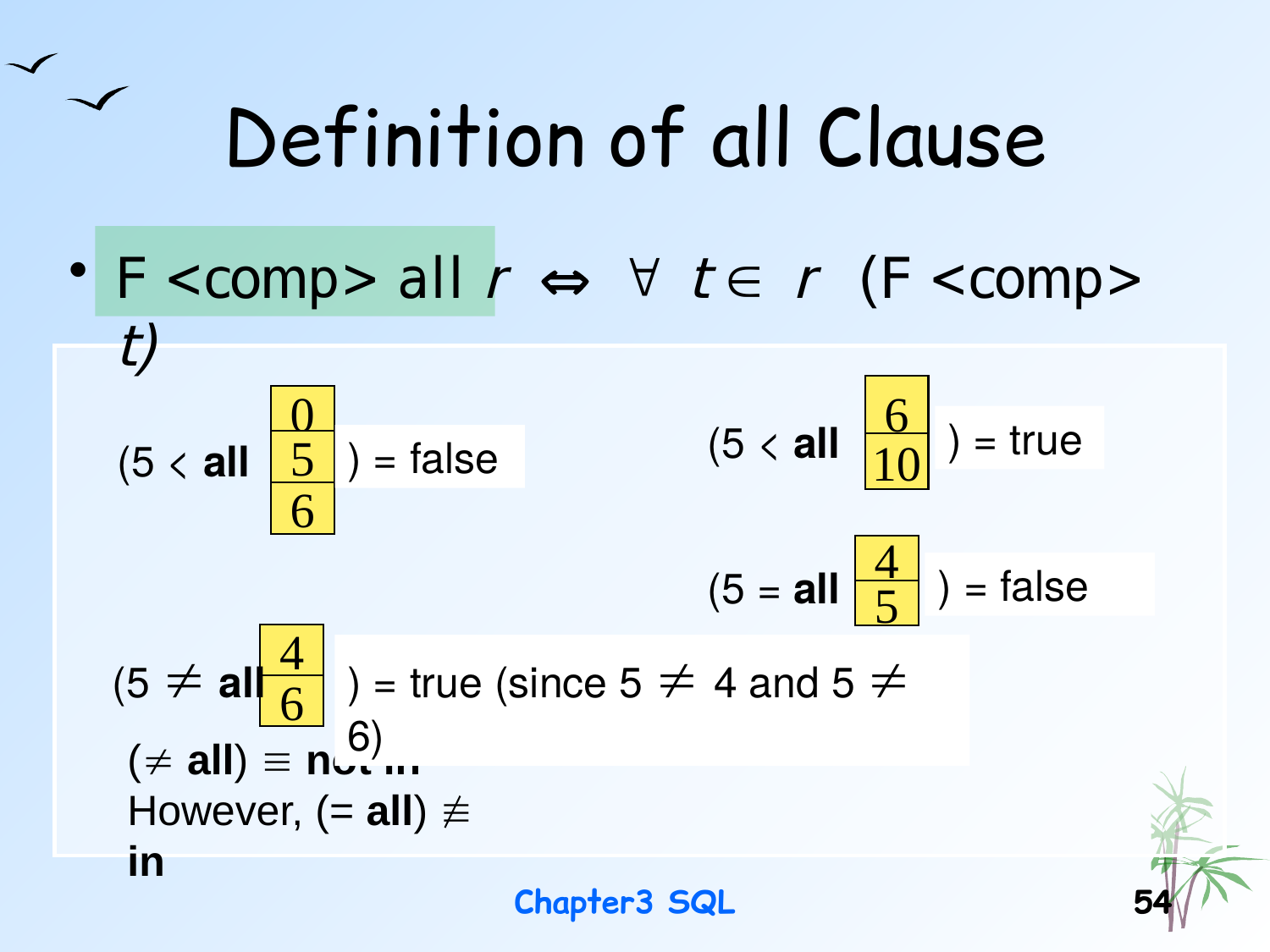

# Definition of all Clause

F <comp> all r  ⇔ ∀ t ∈ r  (F <comp> t)

6
10
0
5
6
) = true
(5 < all
)
) = false
(5 < all
)
4
5
) = false
(5 = all
)
4
6
(5 ≠ all
) = true (since 5 ≠ 4 and 5 ≠ 6)
)
(≠ all) ≡ not in
However, (= all) ≡ in

Chapter3 SQL
54